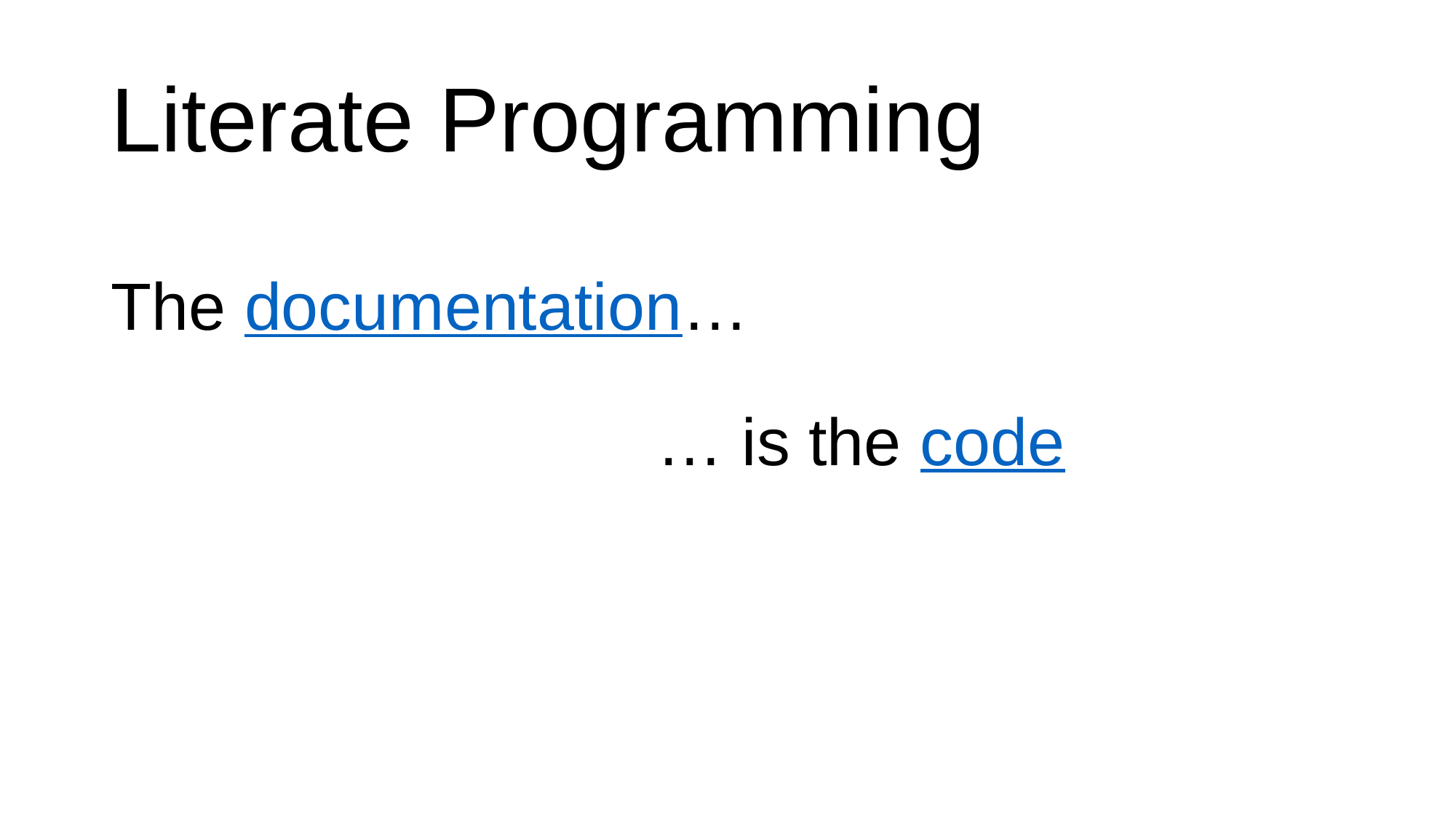

# Literate Programming
The documentation…
					… is the code